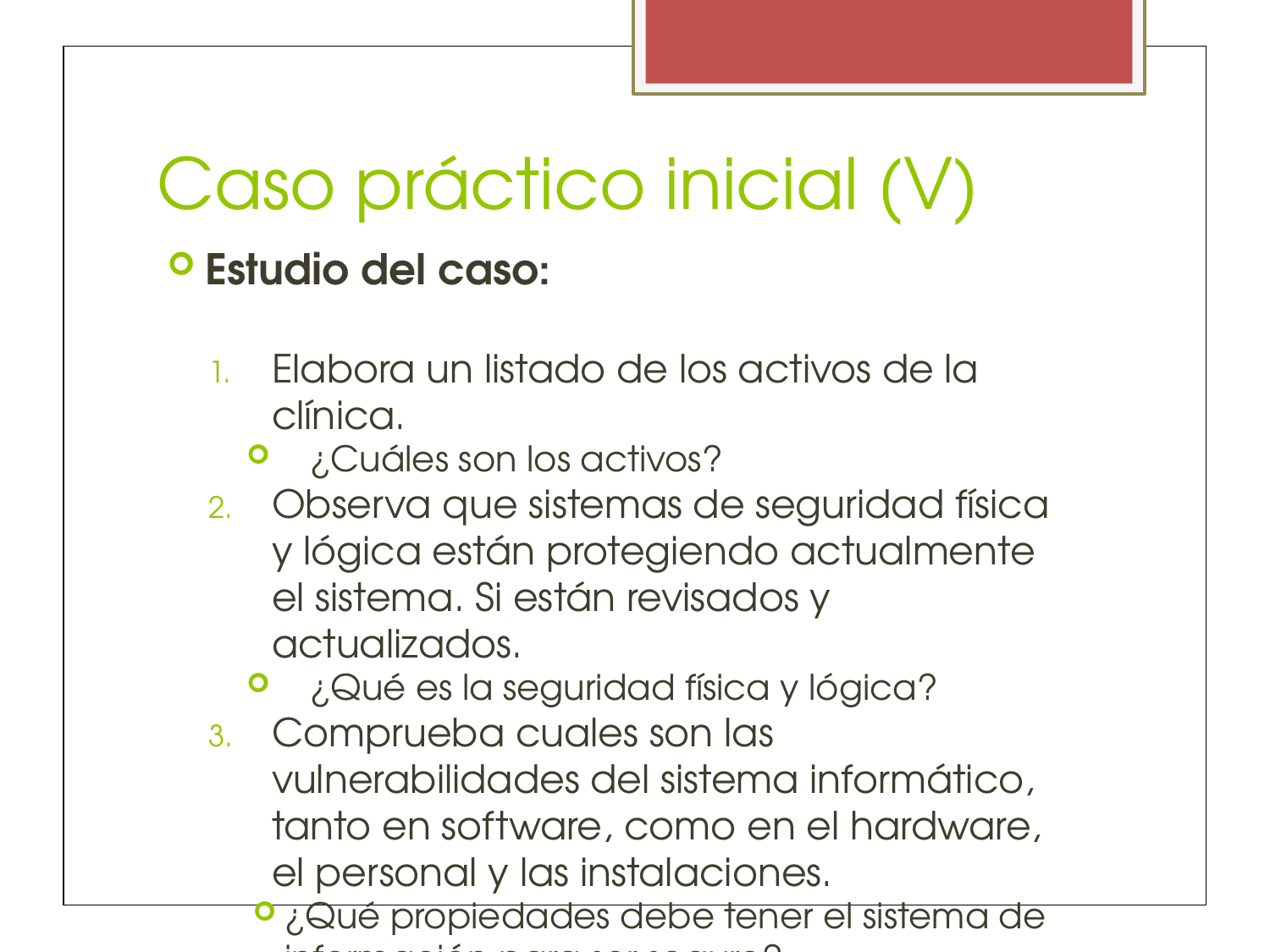

Caso práctico inicial (V)
Estudio del caso:

Elabora un listado de los activos de la clínica.
¿Cuáles son los activos?
Observa que sistemas de seguridad física y lógica están protegiendo actualmente el sistema. Si están revisados y actualizados.
¿Qué es la seguridad física y lógica?
Comprueba cuales son las vulnerabilidades del sistema informático, tanto en software, como en el hardware, el personal y las instalaciones.
¿Qué propiedades debe tener el sistema de información para ser seguro?
¿Qué amenazas y riesgos existen?
¿Qué vulnerabilidades tiene el sistema?